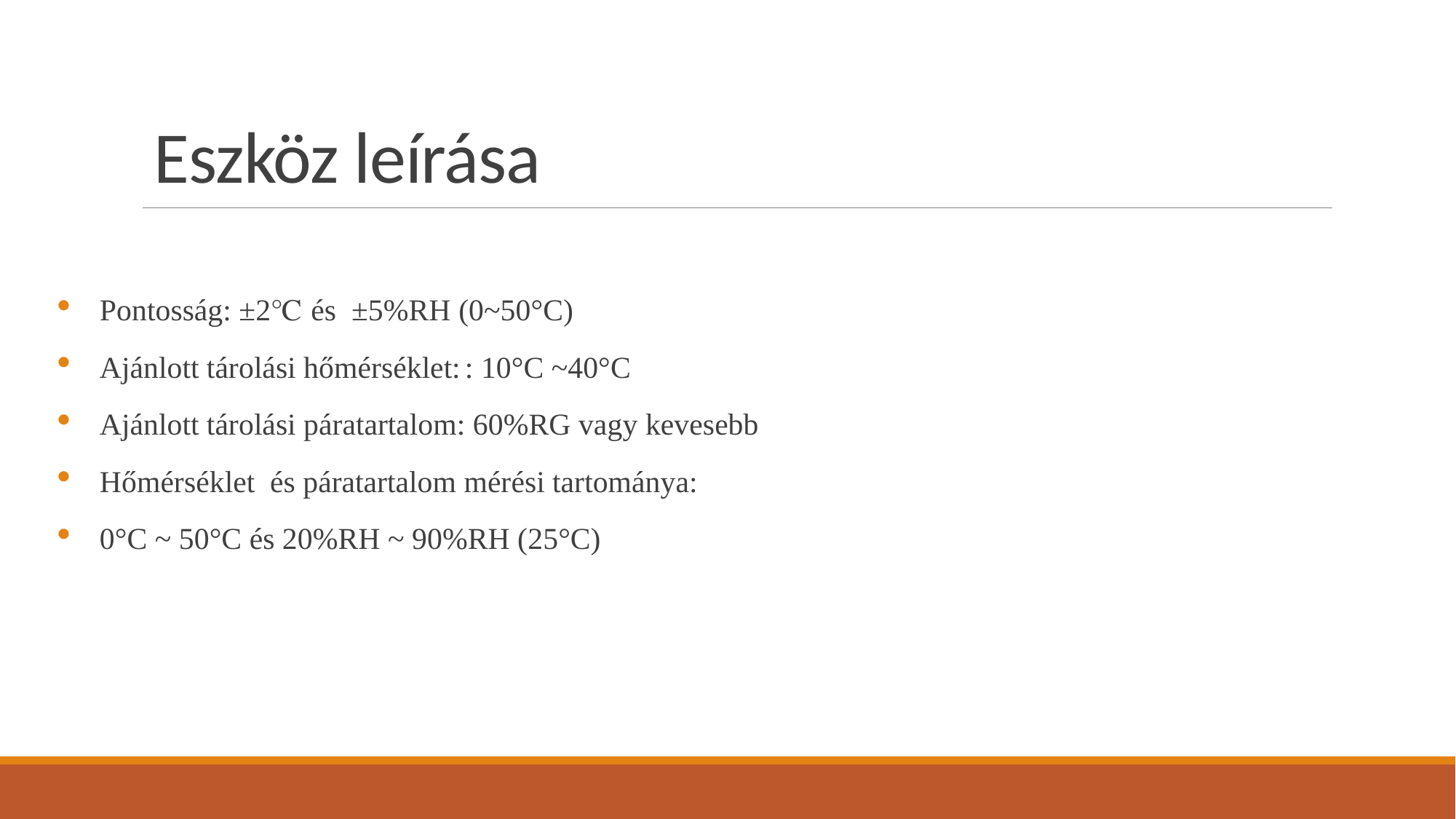

# Eszköz leírása

Pontosság: ±2℃ és  ±5%RH (0~50°C)
Ajánlott tárolási hőmérséklet: : 10°C ~40°C
Ajánlott tárolási páratartalom: 60%RG vagy kevesebb
Hőmérséklet  és páratartalom mérési tartománya:
0°C ~ 50°C és 20%RH ~ 90%RH (25°C)